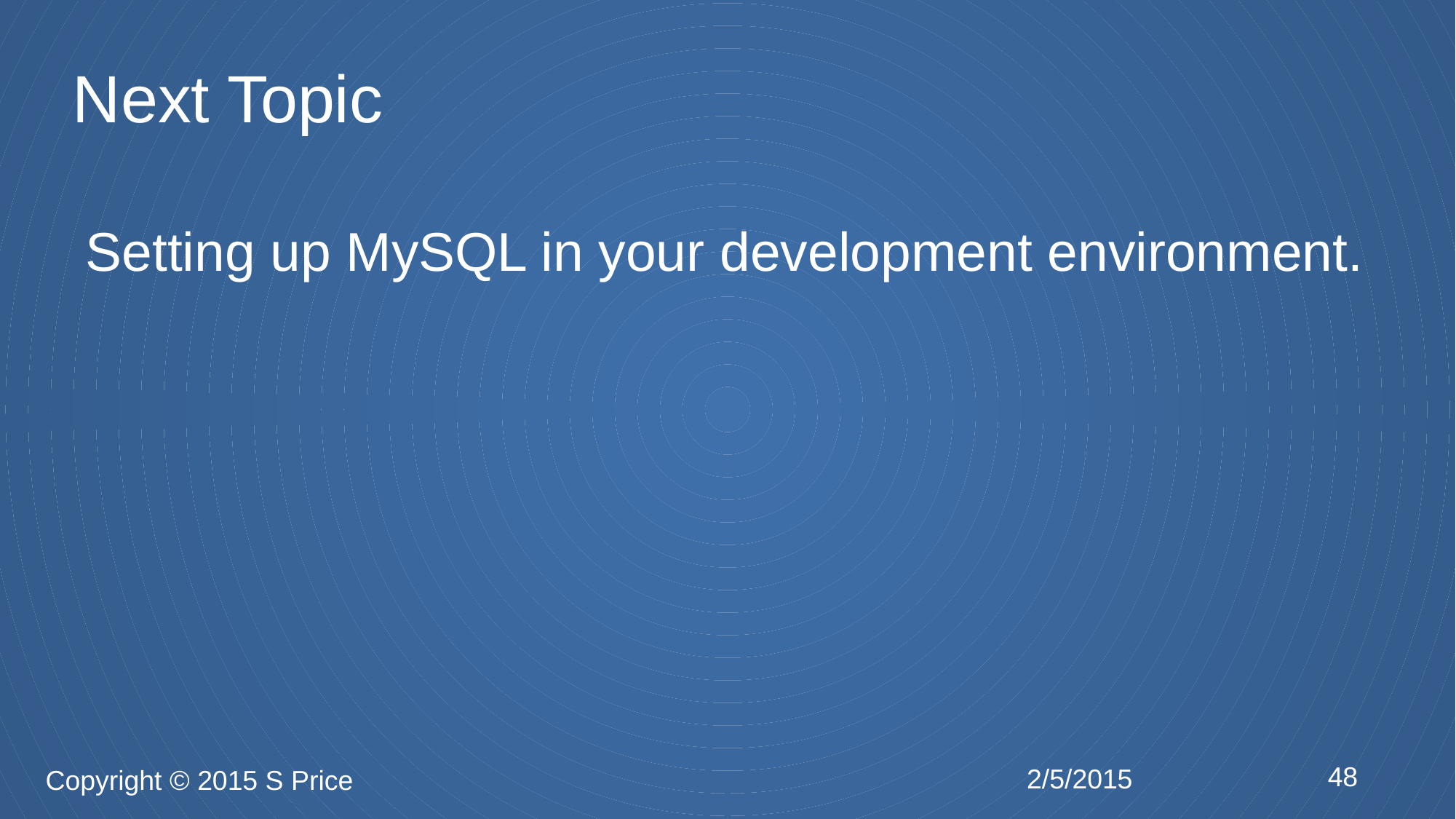

# Next Topic
Setting up MySQL in your development environment.
48
2/5/2015
Copyright © 2015 S Price